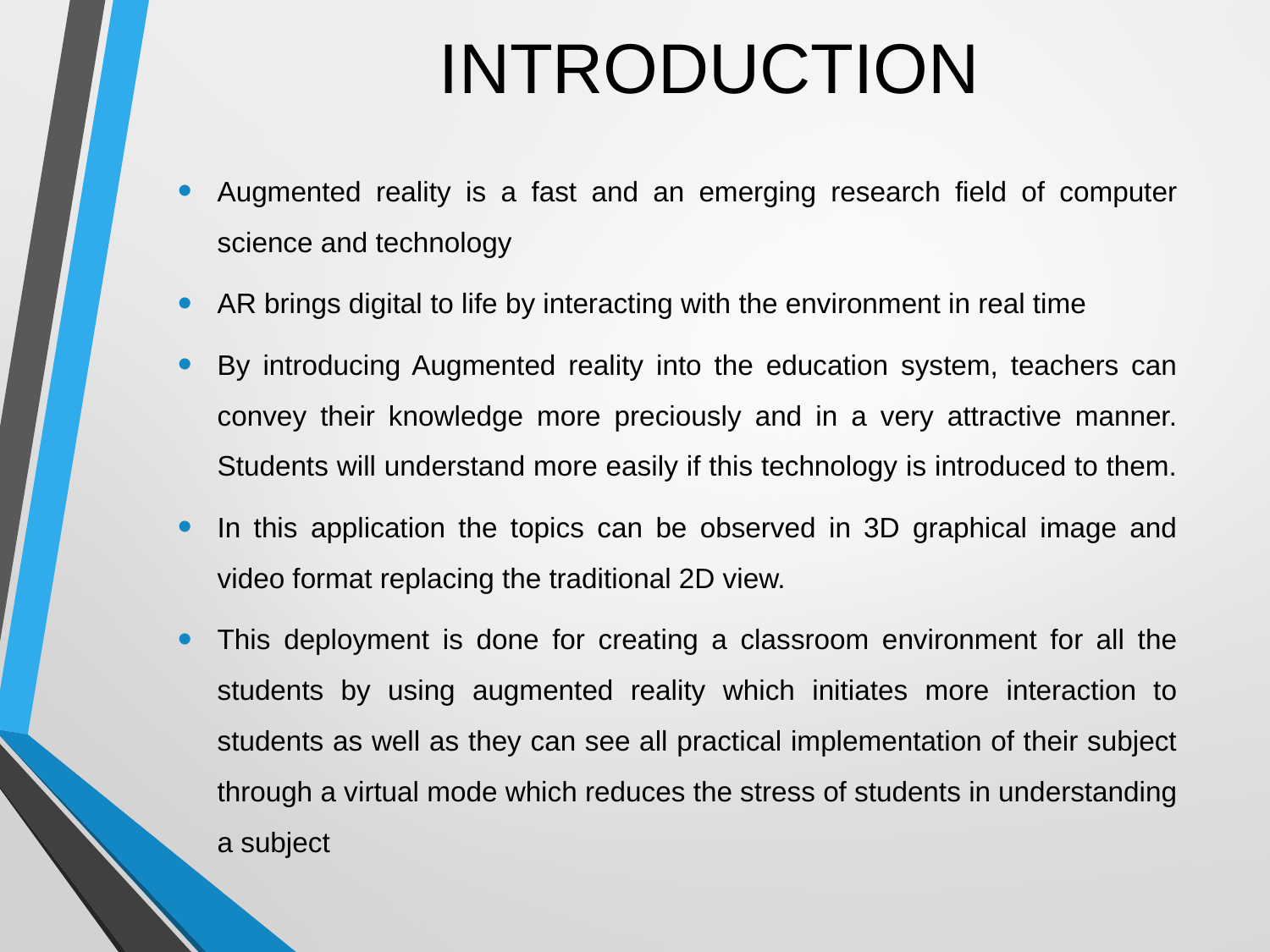

# INTRODUCTION
Augmented reality is a fast and an emerging research field of computer science and technology
AR brings digital to life by interacting with the environment in real time
By introducing Augmented reality into the education system, teachers can convey their knowledge more preciously and in a very attractive manner. Students will understand more easily if this technology is introduced to them.
In this application the topics can be observed in 3D graphical image and video format replacing the traditional 2D view.
This deployment is done for creating a classroom environment for all the students by using augmented reality which initiates more interaction to students as well as they can see all practical implementation of their subject through a virtual mode which reduces the stress of students in understanding a subject